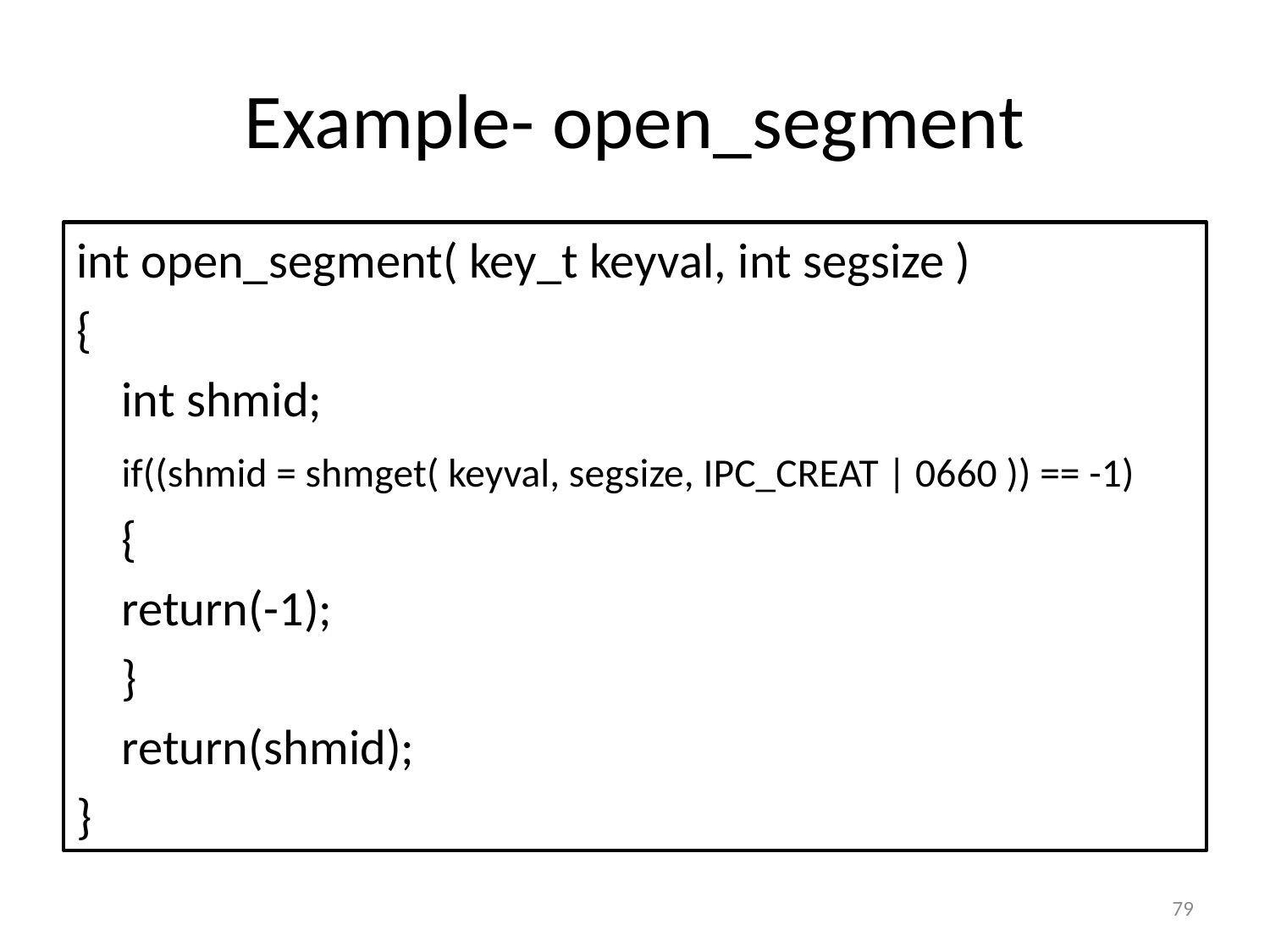

# Example- open_segment
int open_segment( key_t keyval, int segsize )
{
	int shmid;
	if((shmid = shmget( keyval, segsize, IPC_CREAT | 0660 )) == -1)
		{
			return(-1);
		}
	return(shmid);
}
79